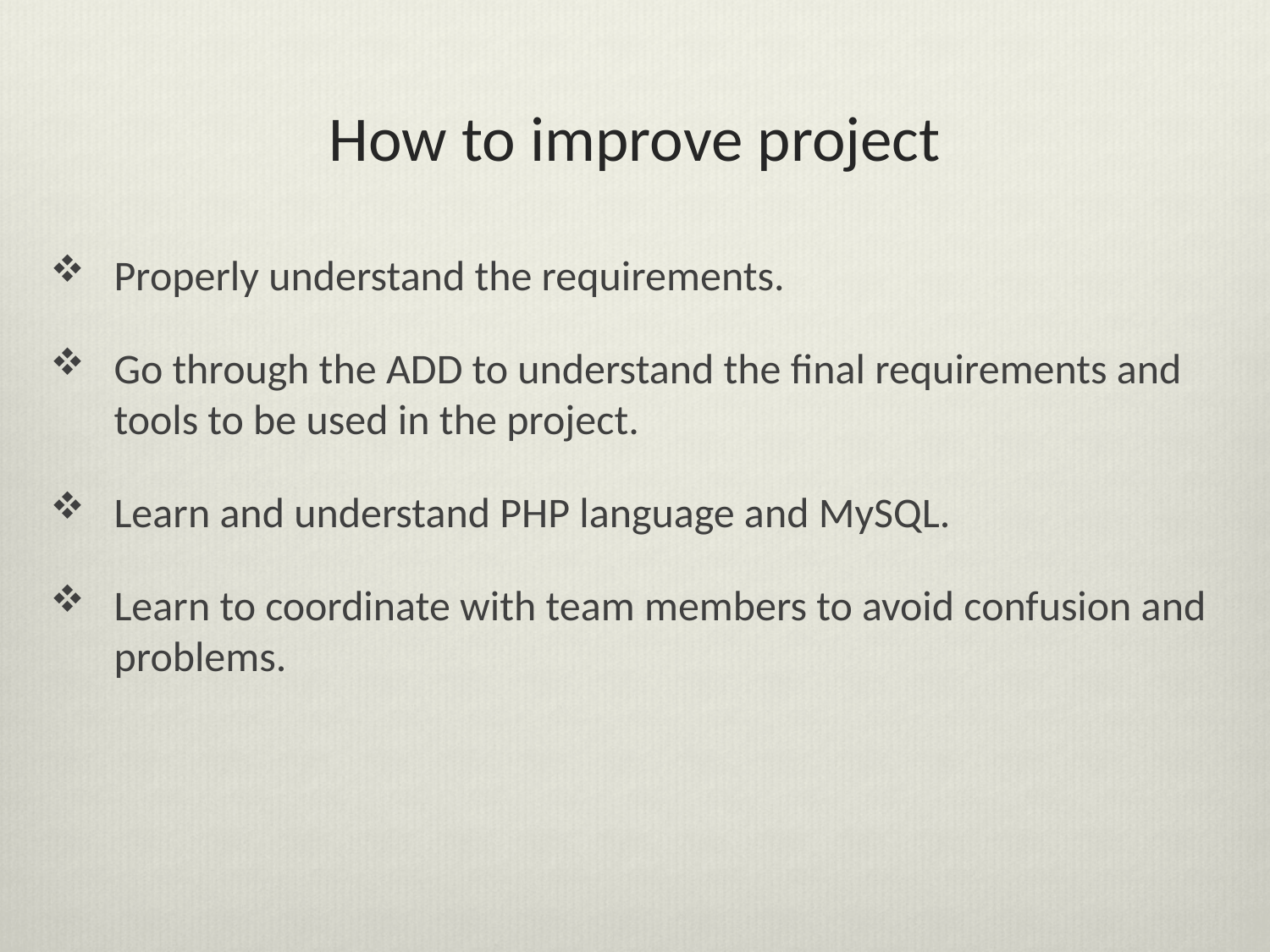

# How to improve project
Properly understand the requirements.
Go through the ADD to understand the final requirements and tools to be used in the project.
Learn and understand PHP language and MySQL.
Learn to coordinate with team members to avoid confusion and problems.